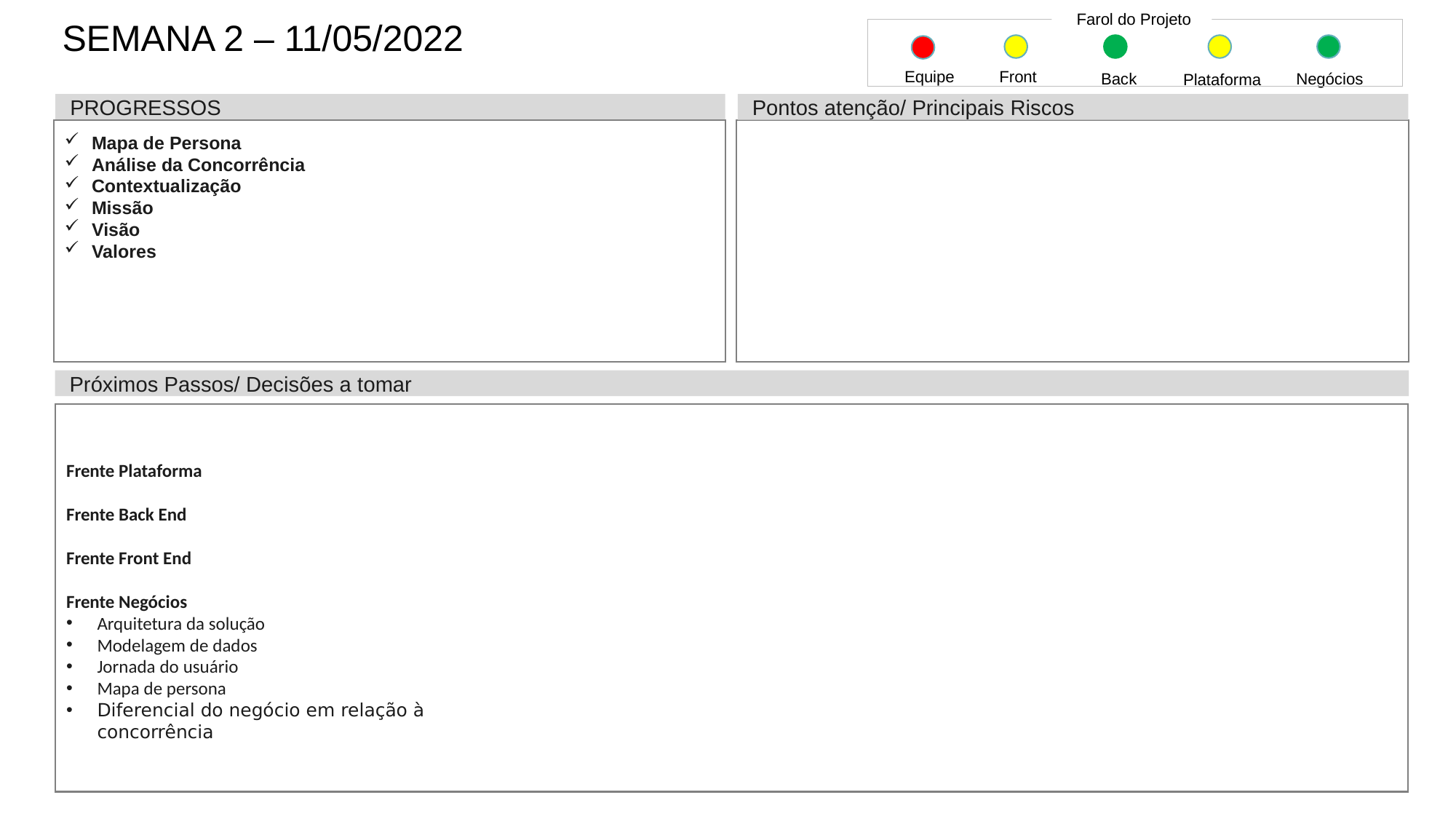

Farol do Projeto

# SEMANA 2 – 11/05/2022

Front
Equipe
Back
Negócios
Plataforma
PROGRESSOS
Pontos atenção/ Principais Riscos
Mapa de Persona
Análise da Concorrência
Contextualização
Missão
Visão
Valores

Próximos Passos/ Decisões a tomar
Frente Plataforma

Frente Back End

Frente Front End

Frente Negócios
Arquitetura da solução
Modelagem de dados
Jornada do usuário
Mapa de persona
Diferencial do negócio em relação à concorrência